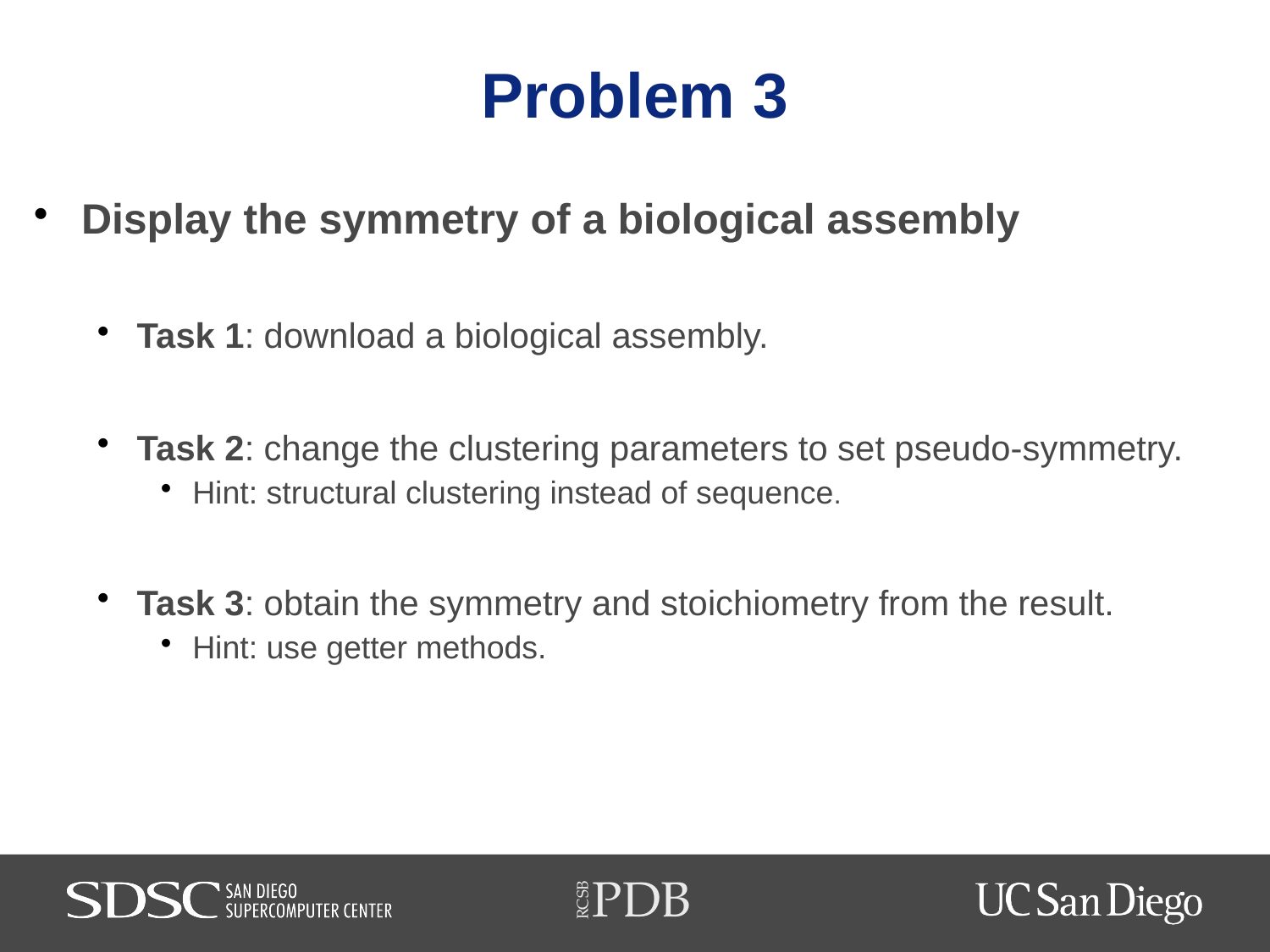

# Problem 3
Display the symmetry of a biological assembly

Task 1: download a biological assembly.

Task 2: change the clustering parameters to set pseudo-symmetry.
Hint: structural clustering instead of sequence.

Task 3: obtain the symmetry and stoichiometry from the result.
Hint: use getter methods.